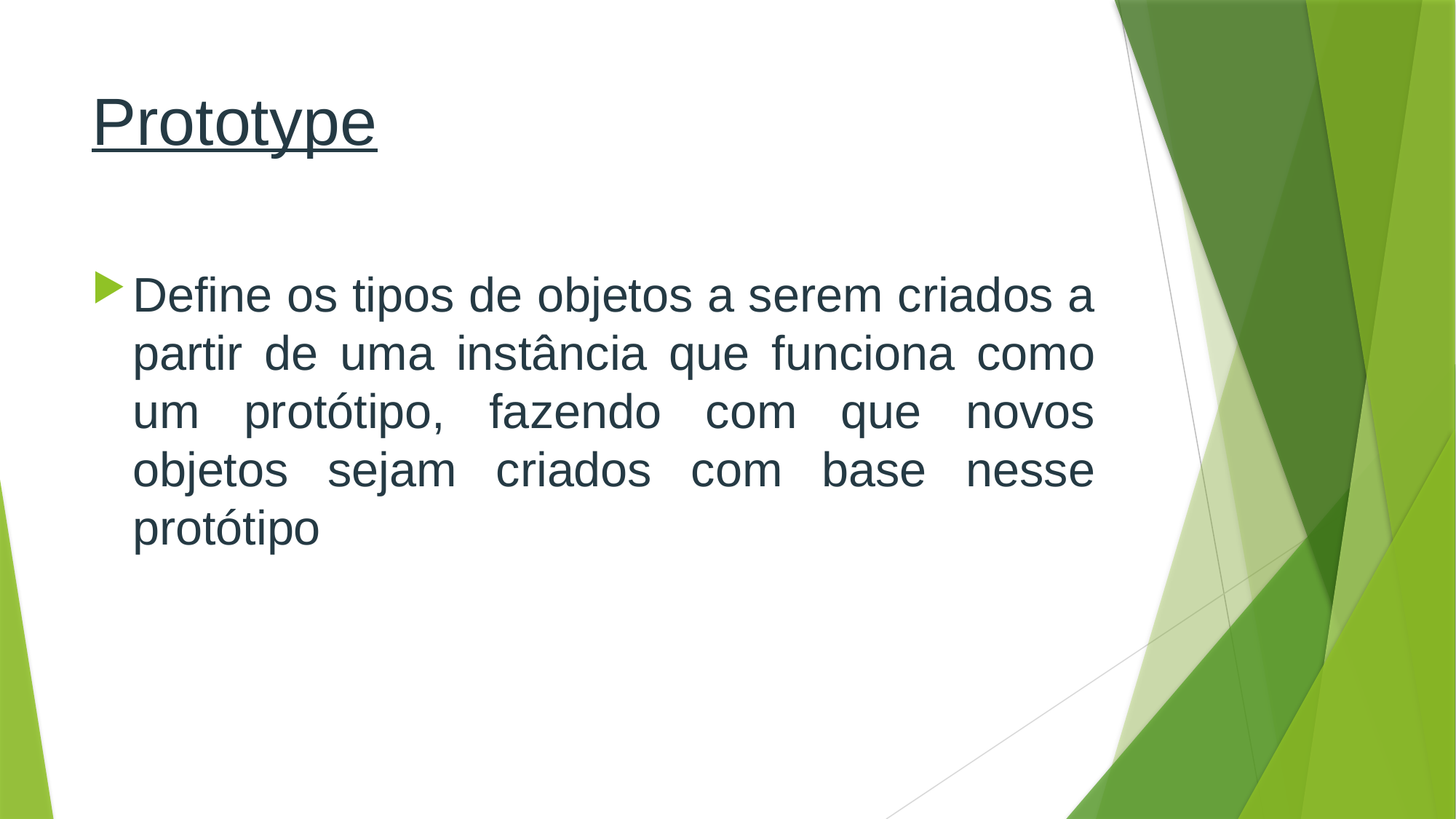

# Prototype
Define os tipos de objetos a serem criados a partir de uma instância que funciona como um protótipo, fazendo com que novos objetos sejam criados com base nesse protótipo